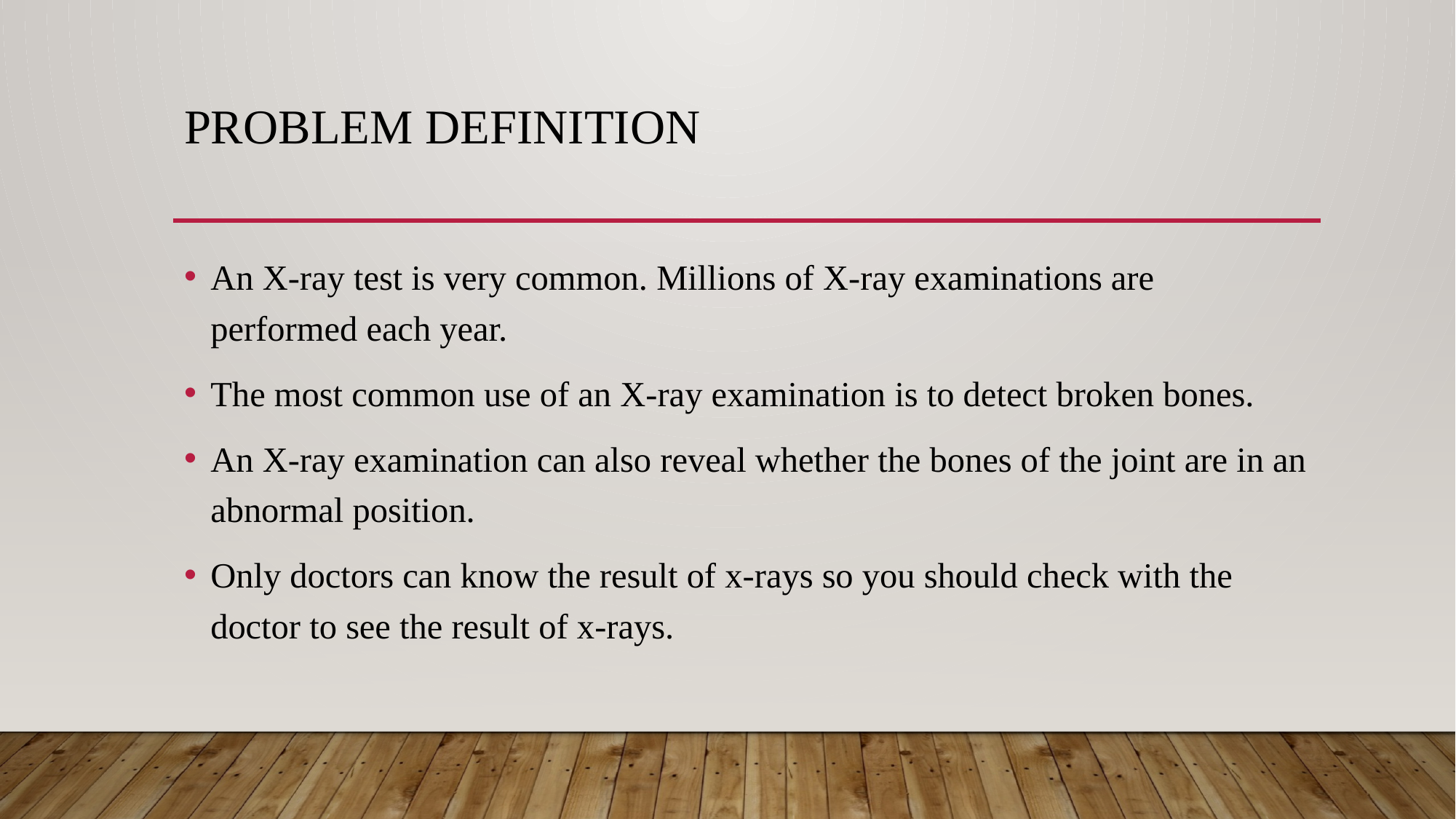

# Problem Definition
An X-ray test is very common. Millions of X-ray examinations are performed each year.
The most common use of an X-ray examination is to detect broken bones.
An X-ray examination can also reveal whether the bones of the joint are in an abnormal position.
Only doctors can know the result of x-rays so you should check with the doctor to see the result of x-rays.